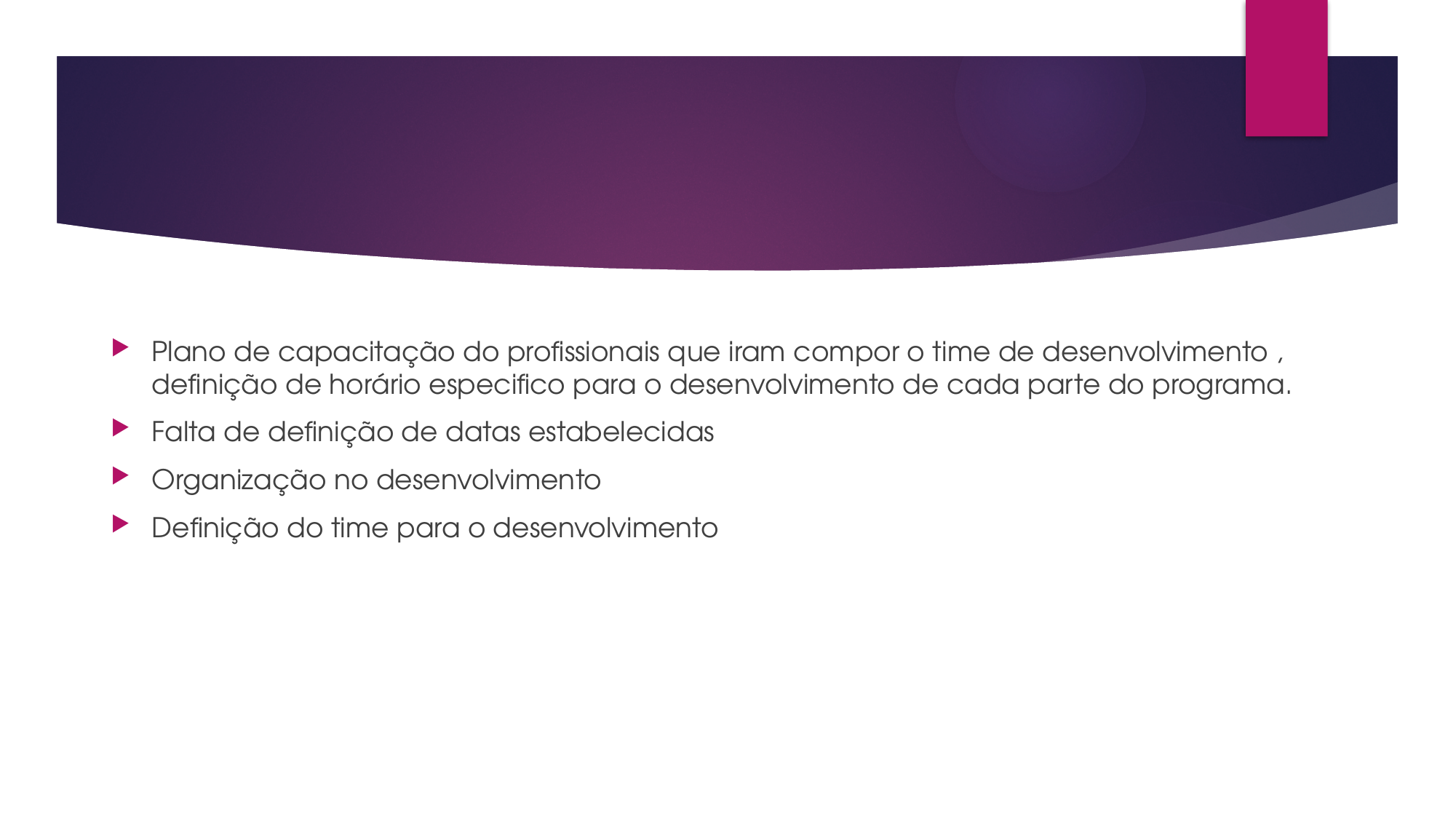

Plano de capacitação do profissionais que iram compor o time de desenvolvimento , definição de horário especifico para o desenvolvimento de cada parte do programa.
Falta de definição de datas estabelecidas
Organização no desenvolvimento
Definição do time para o desenvolvimento